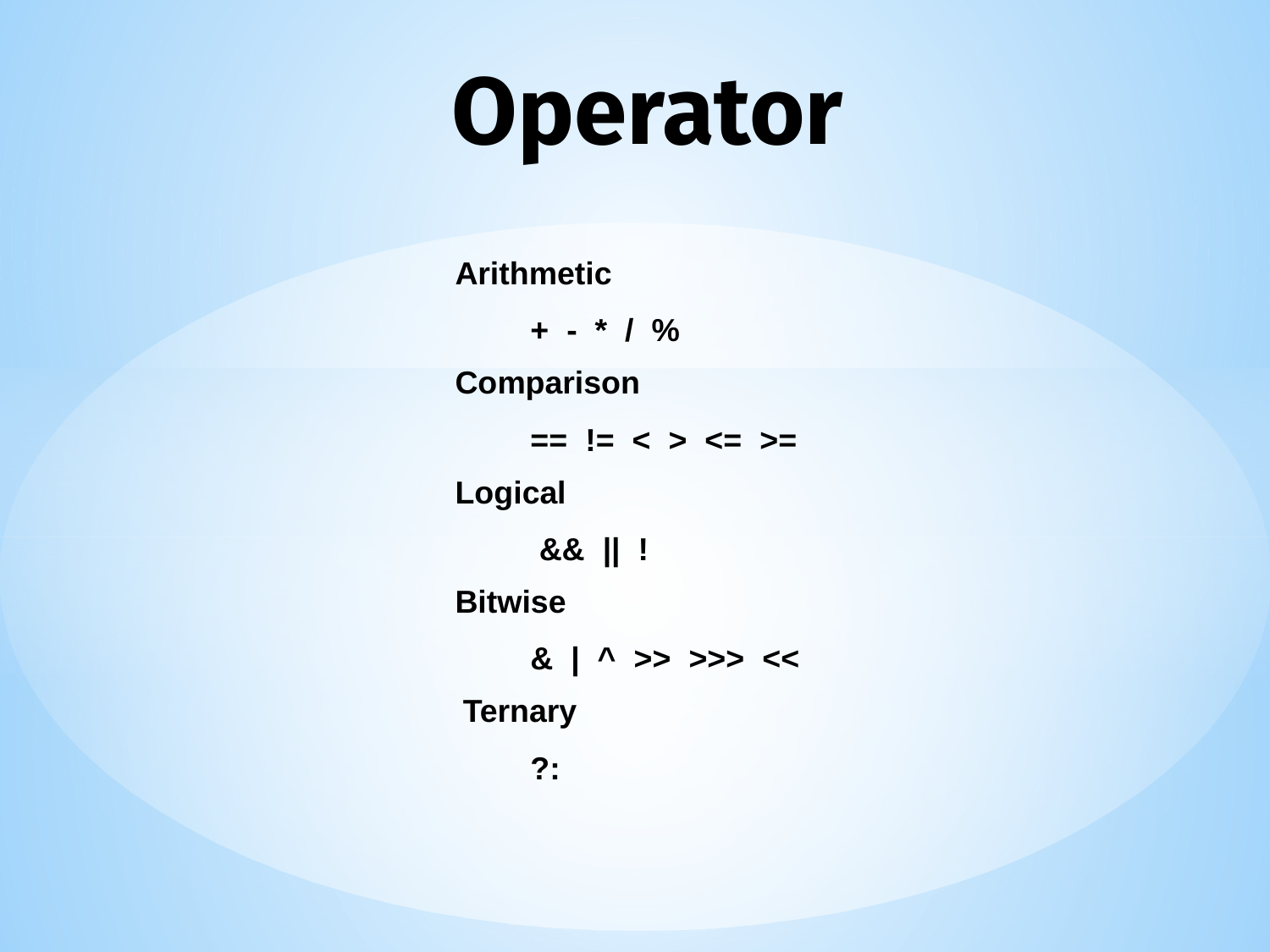

# Operator
Arithmetic
  +  -  *  /  %
Comparison
  ==  !=  <  >  <=  >=
Logical
   &&  ||  !
Bitwise
  &  |  ^  >>  >>>  <<
Ternary
  ?: